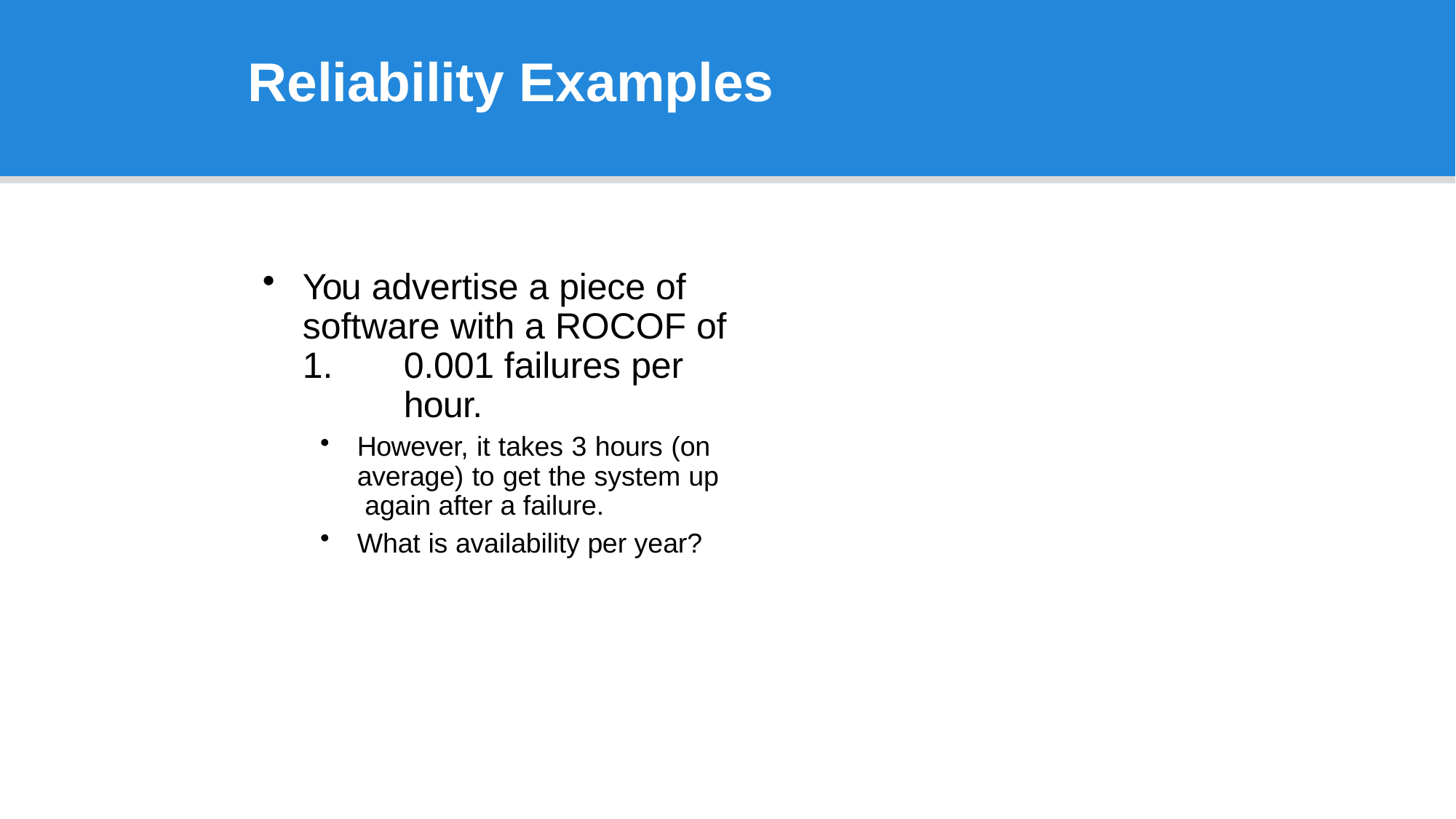

# Reliability Examples
You advertise a piece of  software with a ROCOF of
0.001 failures per hour.
However, it takes 3 hours (on  average) to get the system up  again after a failure.
What is availability per year?
37